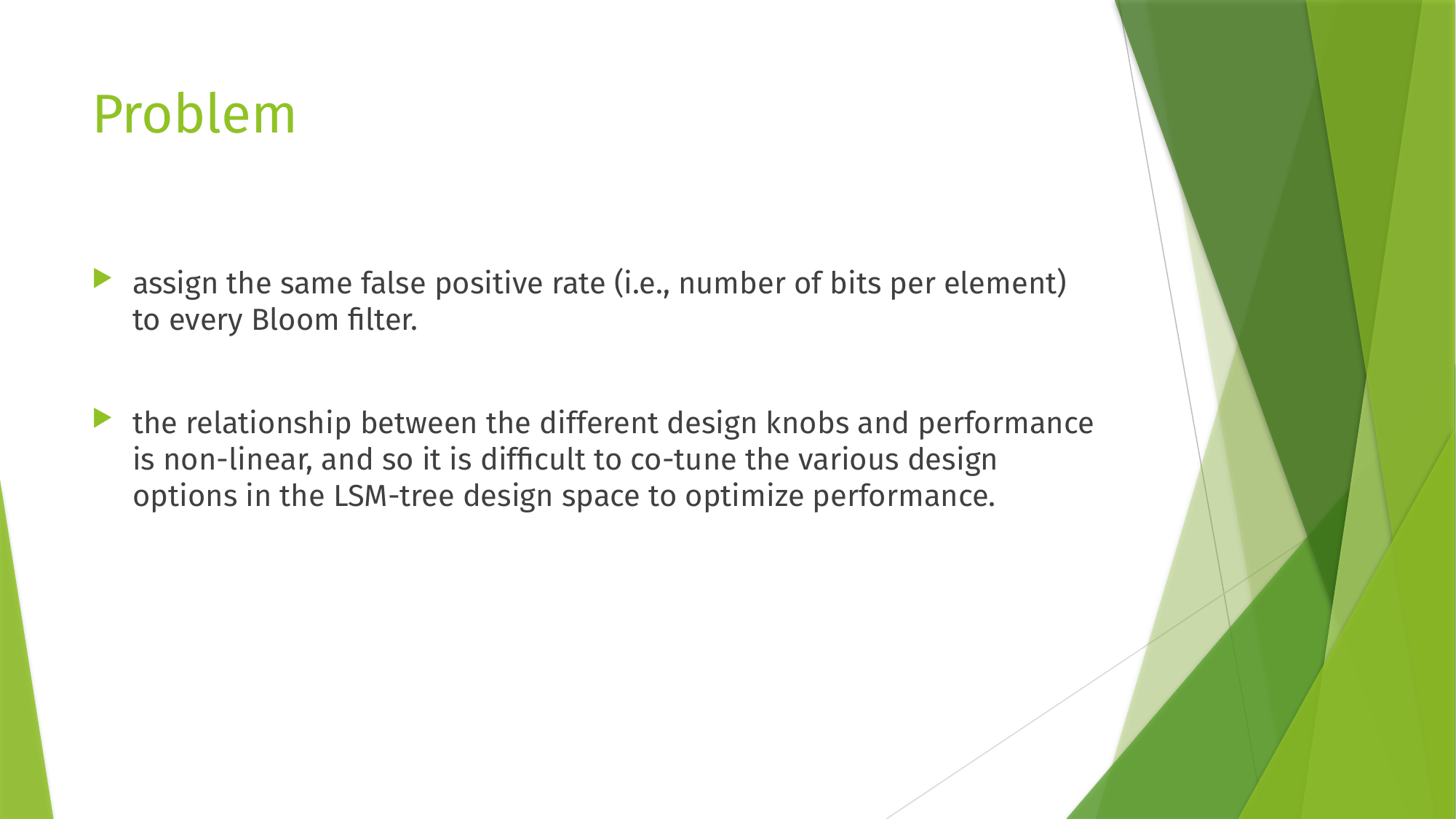

# Problem
assign the same false positive rate (i.e., number of bits per element) to every Bloom filter.

the relationship between the different design knobs and performance is non-linear, and so it is difficult to co-tune the various design options in the LSM-tree design space to optimize performance.